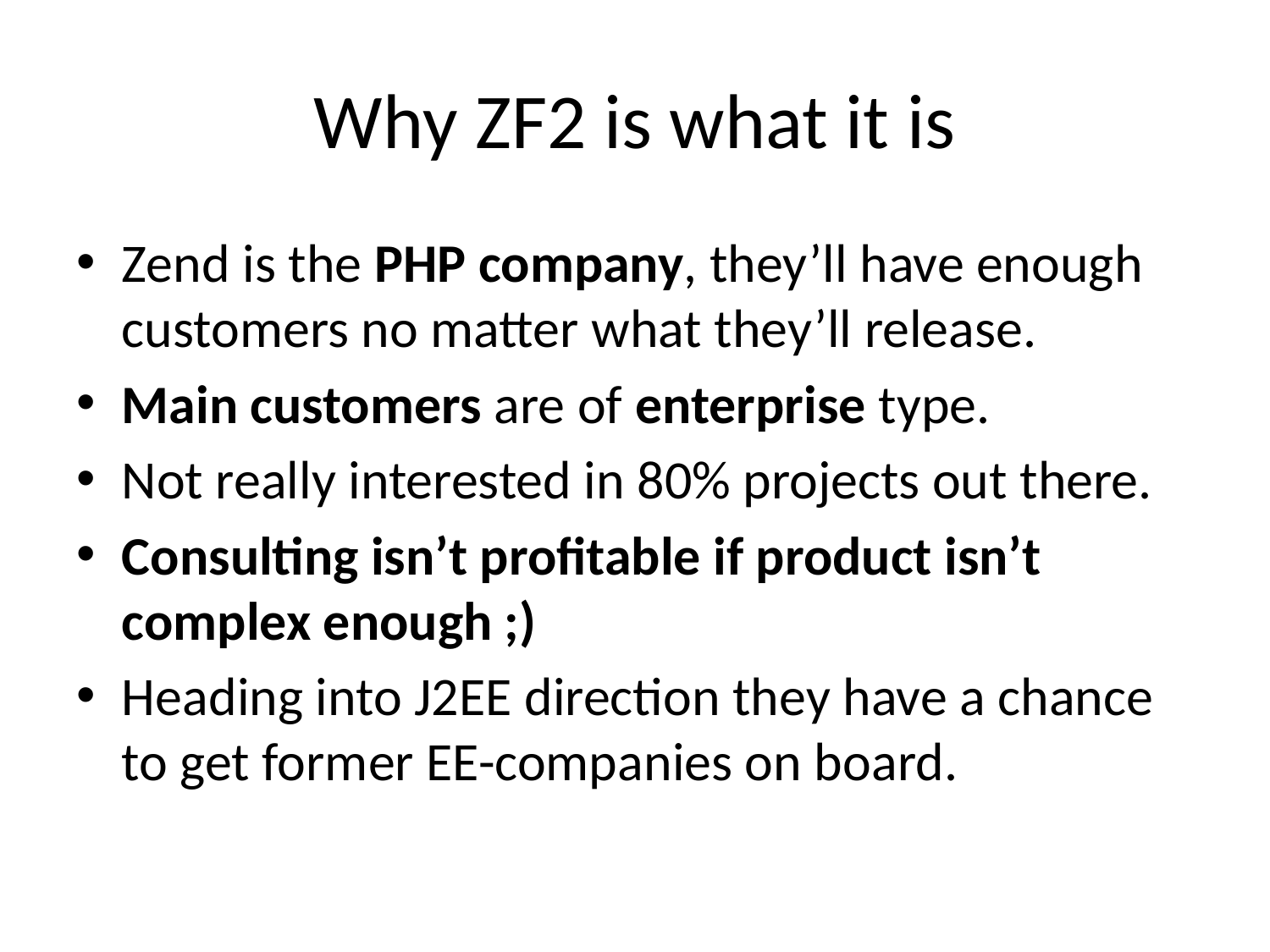

# Why ZF2 is what it is
Zend is the PHP company, they’ll have enough customers no matter what they’ll release.
Main customers are of enterprise type.
Not really interested in 80% projects out there.
Consulting isn’t profitable if product isn’t complex enough ;)
Heading into J2EE direction they have a chance to get former EE-companies on board.